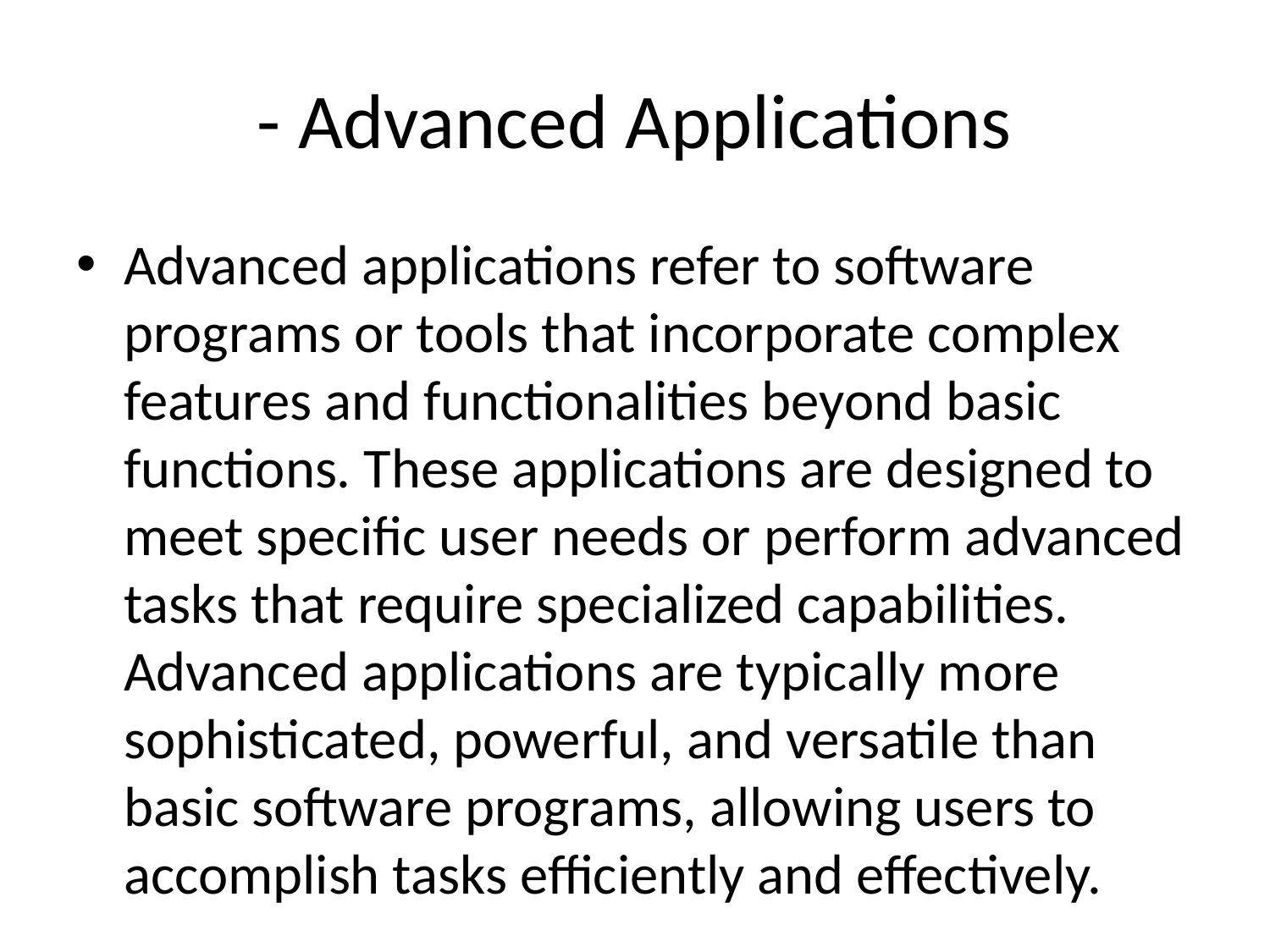

# - Advanced Applications
Advanced applications refer to software programs or tools that incorporate complex features and functionalities beyond basic functions. These applications are designed to meet specific user needs or perform advanced tasks that require specialized capabilities. Advanced applications are typically more sophisticated, powerful, and versatile than basic software programs, allowing users to accomplish tasks efficiently and effectively.

Some common examples of advanced applications include:

1. Data analytics software: Advanced applications for data analysis and visualization, such as Tableau or Power BI, enable users to gather, analyze, and interpret large datasets to derive meaningful insights and make data-driven decisions.

2. Computer-aided design (CAD) software: CAD applications like AutoCAD or SolidWorks provide advanced tools for designing and drafting intricate 2D and 3D models used in architecture, engineering, and manufacturing.

3. Video editing software: Advanced video editing applications such as Adobe Premiere Pro or Final Cut Pro offer a wide range of editing tools and effects for creating professional-quality videos with high production value.

4. Virtual reality (VR) and augmented reality (AR) applications: Advanced VR and AR applications like Oculus Rift or Pokemon Go utilize cutting-edge technology to create immersive virtual experiences or overlay digital information onto the real world.

5. Machine learning and artificial intelligence (AI) software: Advanced applications for machine learning and AI, such as TensorFlow or IBM Watson, enable developers to create intelligent systems that can learn from data, recognize patterns, and make autonomous decisions.

Overall, advanced applications play a crucial role in various industries and fields, offering users advanced capabilities to streamline processes, enhance productivity, and drive innovation. As technology continues to evolve, the development of advanced applications will remain a key focus area to meet the growing demands of users and businesses for more sophisticated tools and solutions.